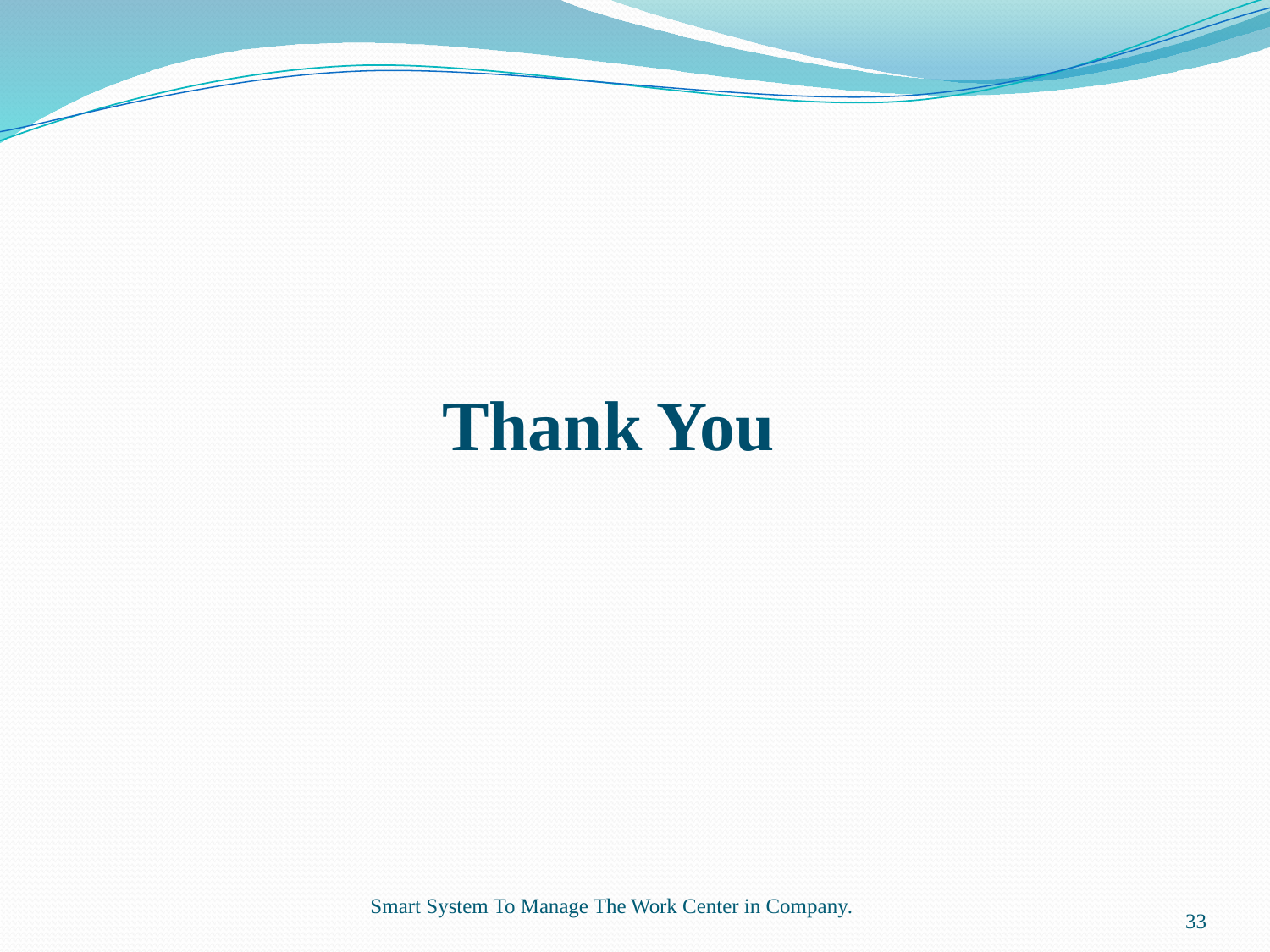

Thank You
Smart System To Manage The Work Center in Company​.
33